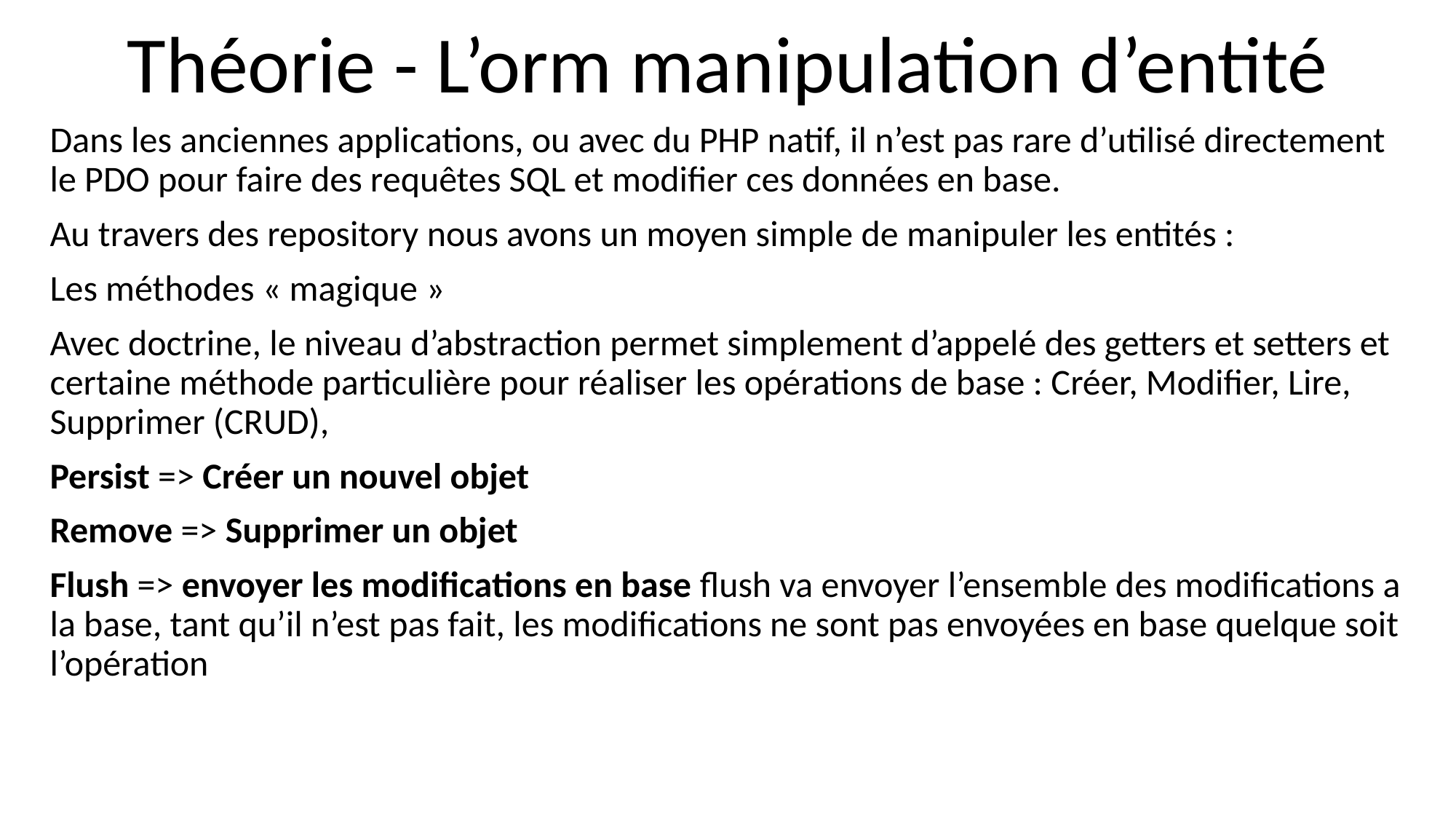

# Théorie - L’orm manipulation d’entité
Dans les anciennes applications, ou avec du PHP natif, il n’est pas rare d’utilisé directement le PDO pour faire des requêtes SQL et modifier ces données en base.
Au travers des repository nous avons un moyen simple de manipuler les entités :
Les méthodes « magique »
Avec doctrine, le niveau d’abstraction permet simplement d’appelé des getters et setters et certaine méthode particulière pour réaliser les opérations de base : Créer, Modifier, Lire, Supprimer (CRUD),
Persist => Créer un nouvel objet
Remove => Supprimer un objet
Flush => envoyer les modifications en base flush va envoyer l’ensemble des modifications a la base, tant qu’il n’est pas fait, les modifications ne sont pas envoyées en base quelque soit l’opération